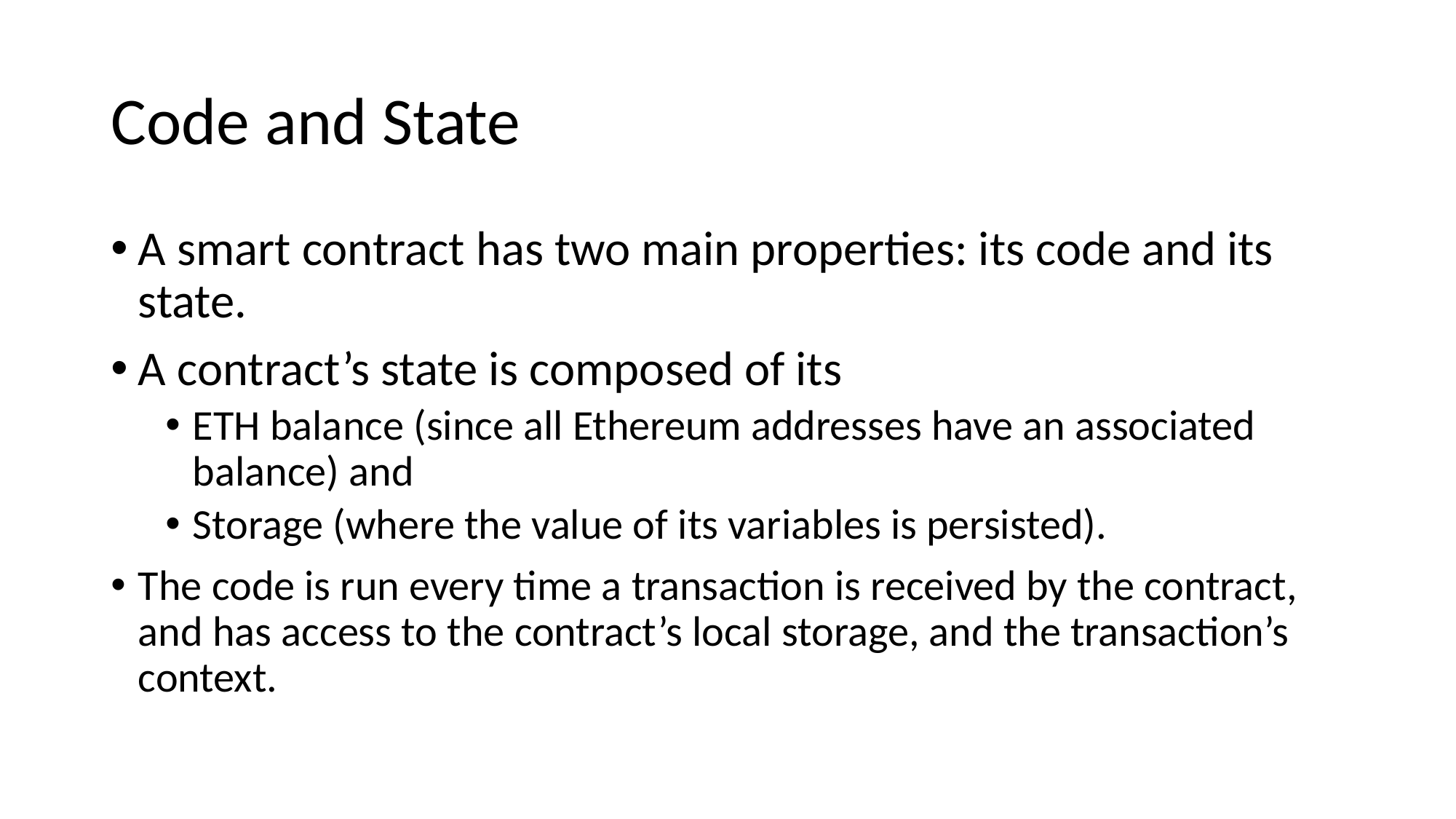

# Code and State
A smart contract has two main properties: its code and its state.
A contract’s state is composed of its
ETH balance (since all Ethereum addresses have an associated balance) and
Storage (where the value of its variables is persisted).
The code is run every time a transaction is received by the contract, and has access to the contract’s local storage, and the transaction’s context.